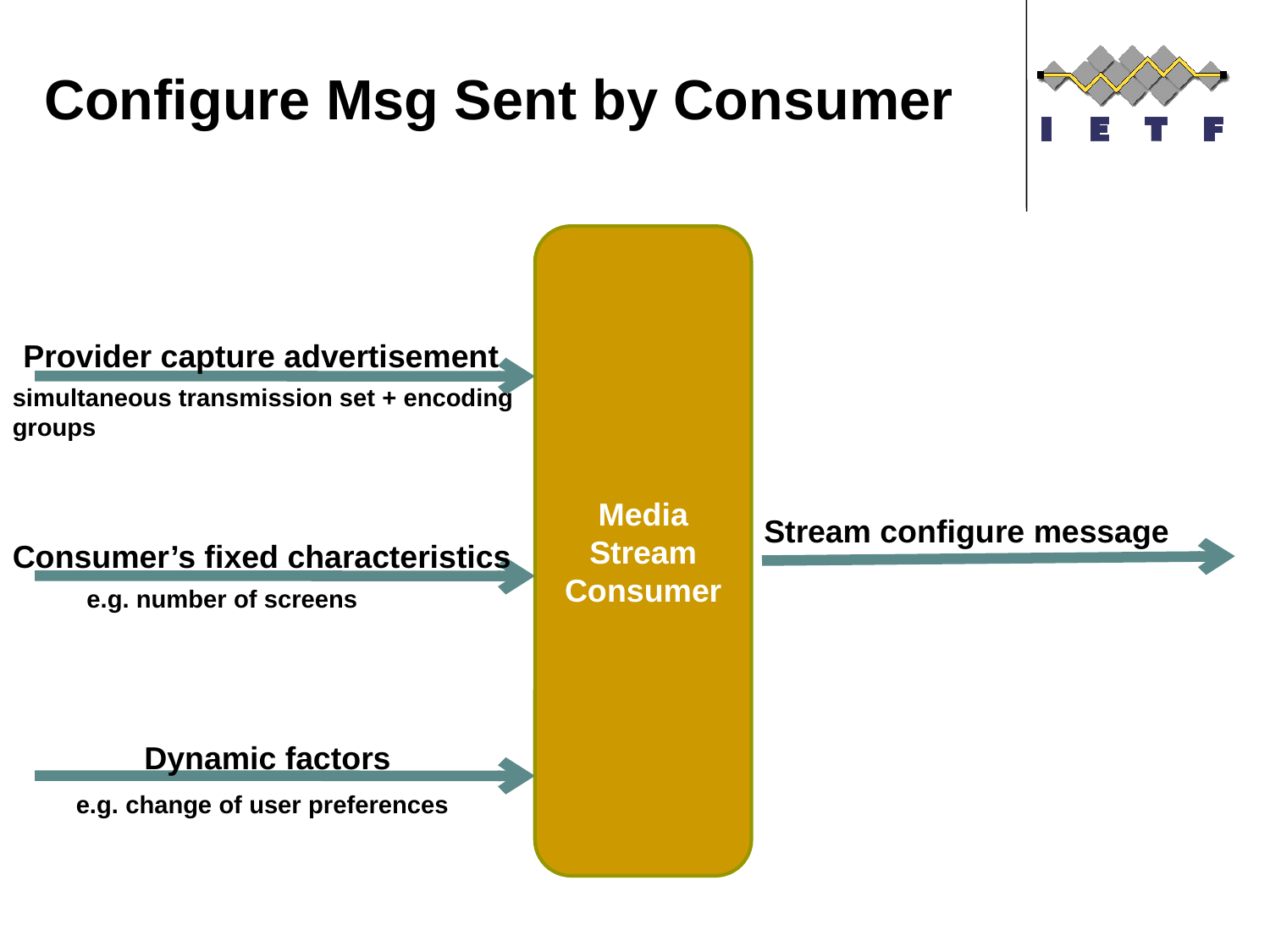

# Configure Msg Sent by Consumer
Media Stream Consumer
Provider capture advertisement
simultaneous transmission set + encoding groups
Stream configure message
Consumer’s fixed characteristics
e.g. number of screens
Dynamic factors
e.g. change of user preferences